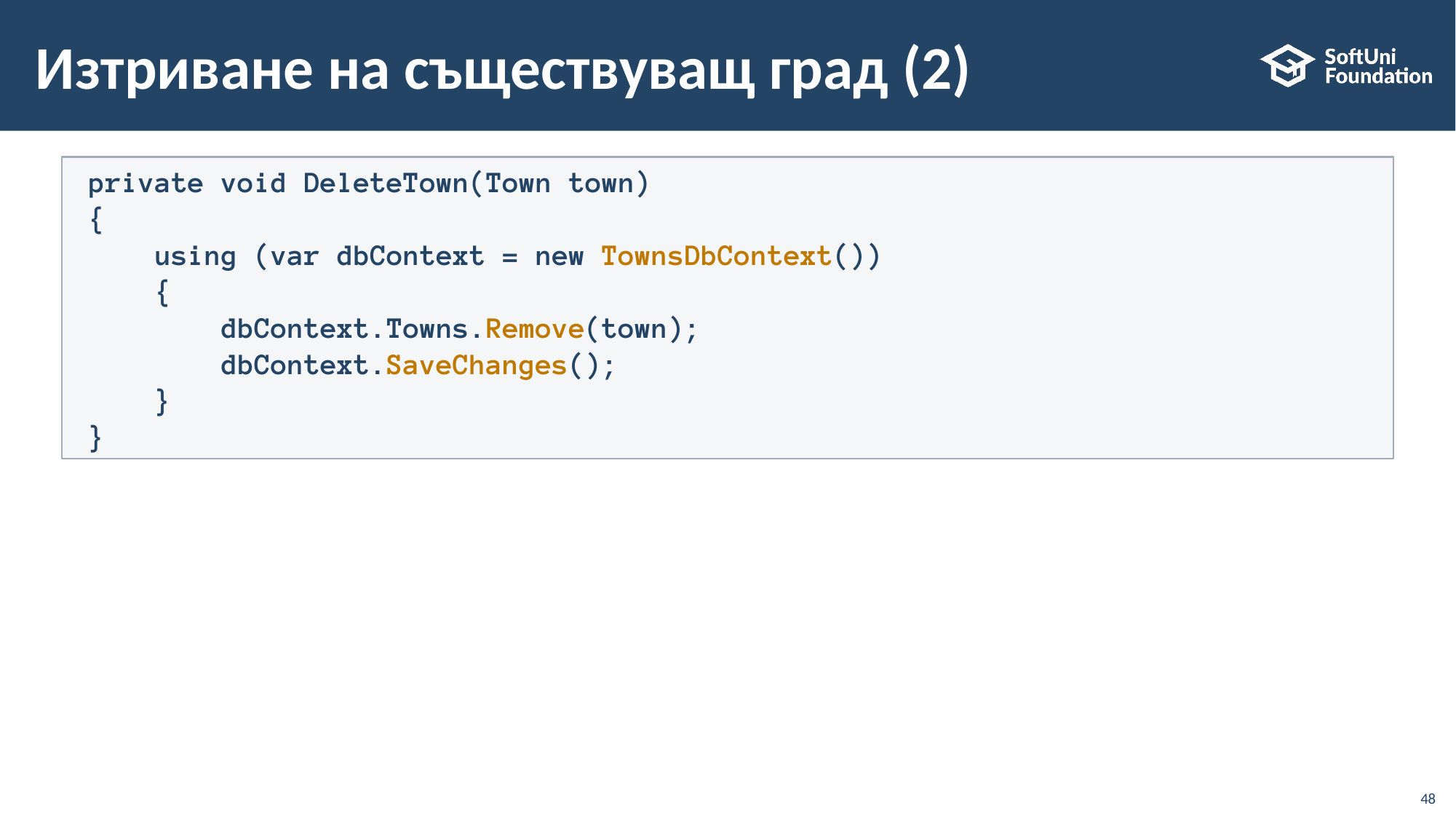

# Изтриване на съществуващ град (2)

 private void DeleteTown(Town town)
 {
     using (var dbContext = new TownsDbContext())
     {
         dbContext.Towns.Remove(town);
         dbContext.SaveChanges();
     }
 }
48